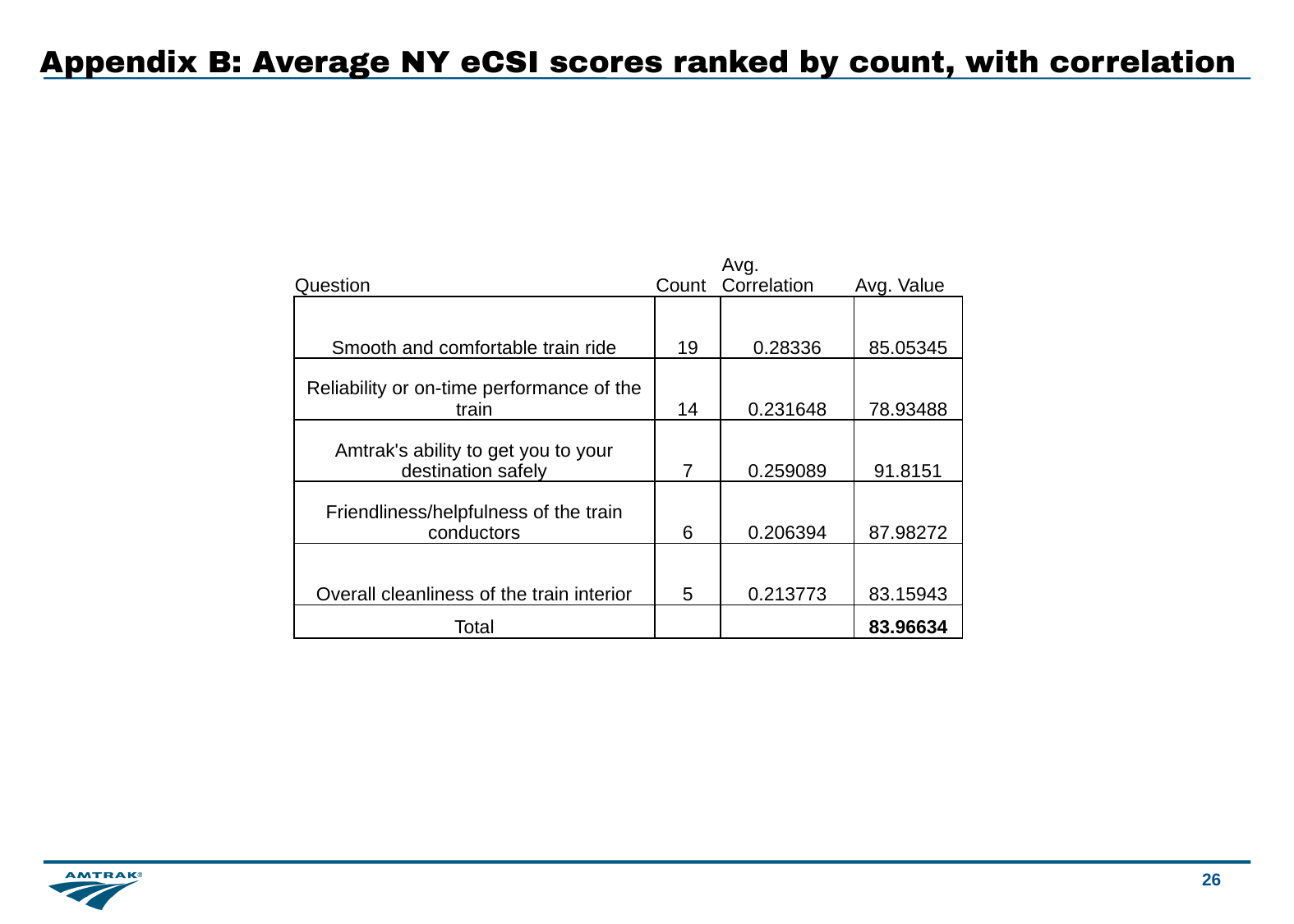

# Appendix B: Average NY eCSI scores ranked by count, with correlation
| Question | Count | Avg. Correlation | Avg. Value |
| --- | --- | --- | --- |
| Smooth and comfortable train ride | 19 | 0.28336 | 85.05345 |
| Reliability or on-time performance of the train | 14 | 0.231648 | 78.93488 |
| Amtrak's ability to get you to your destination safely | 7 | 0.259089 | 91.8151 |
| Friendliness/helpfulness of the train conductors | 6 | 0.206394 | 87.98272 |
| Overall cleanliness of the train interior | 5 | 0.213773 | 83.15943 |
| Total |  |  | 83.96634 |